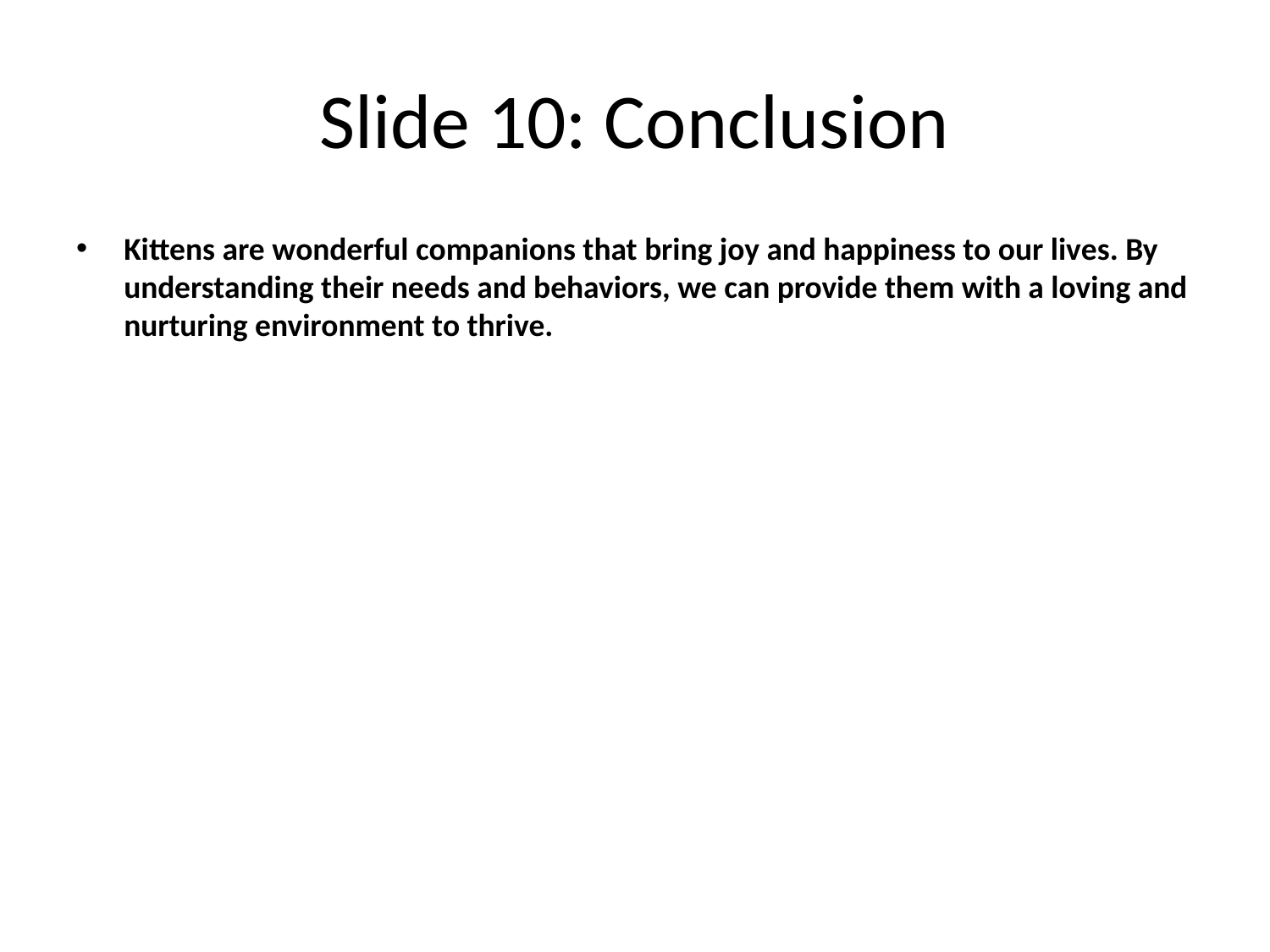

# Slide 10: Conclusion
Kittens are wonderful companions that bring joy and happiness to our lives. By understanding their needs and behaviors, we can provide them with a loving and nurturing environment to thrive.